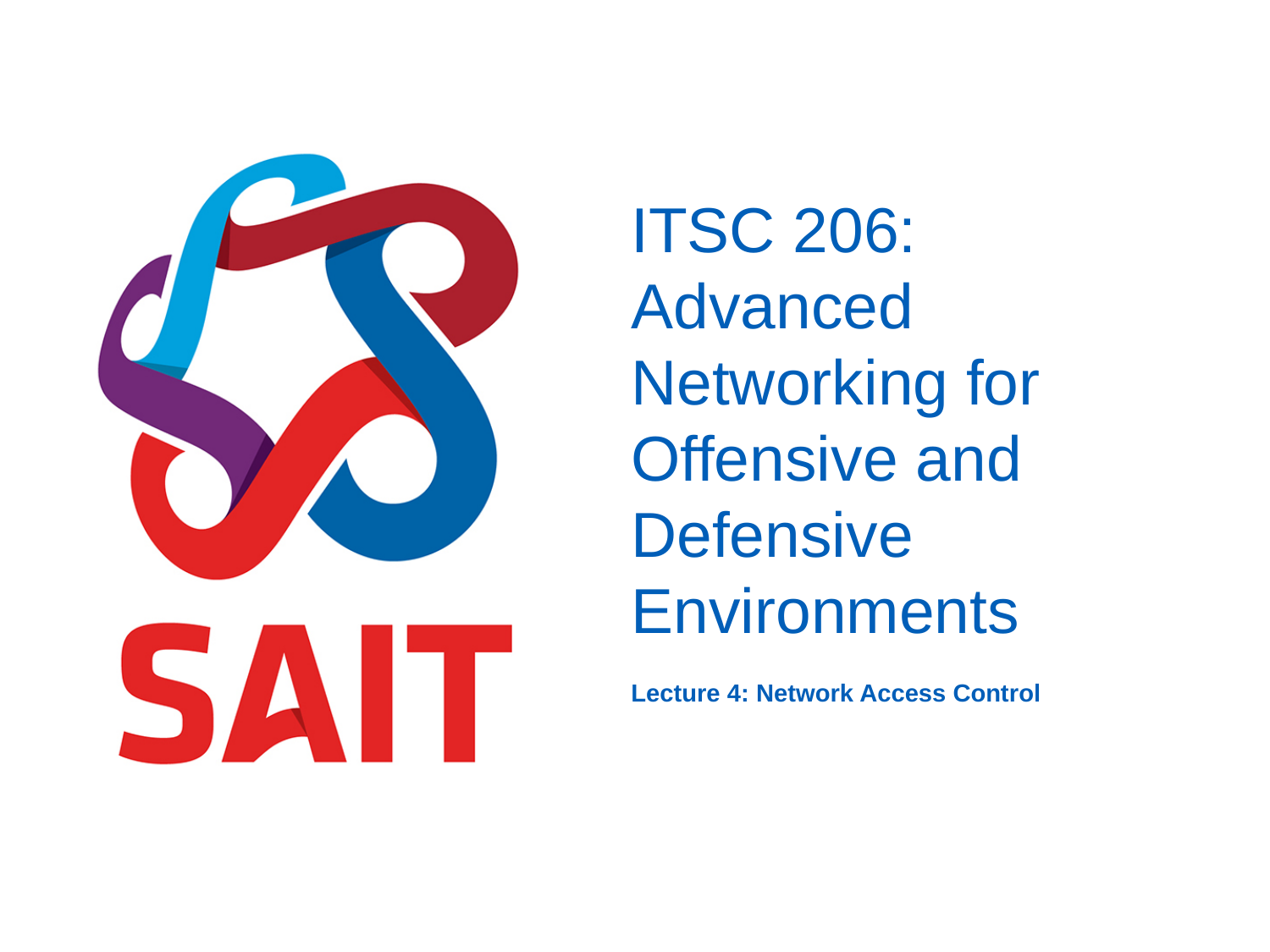

# ITSC 206: Advanced Networking for Offensive and Defensive Environments
Lecture 4: Network Access Control